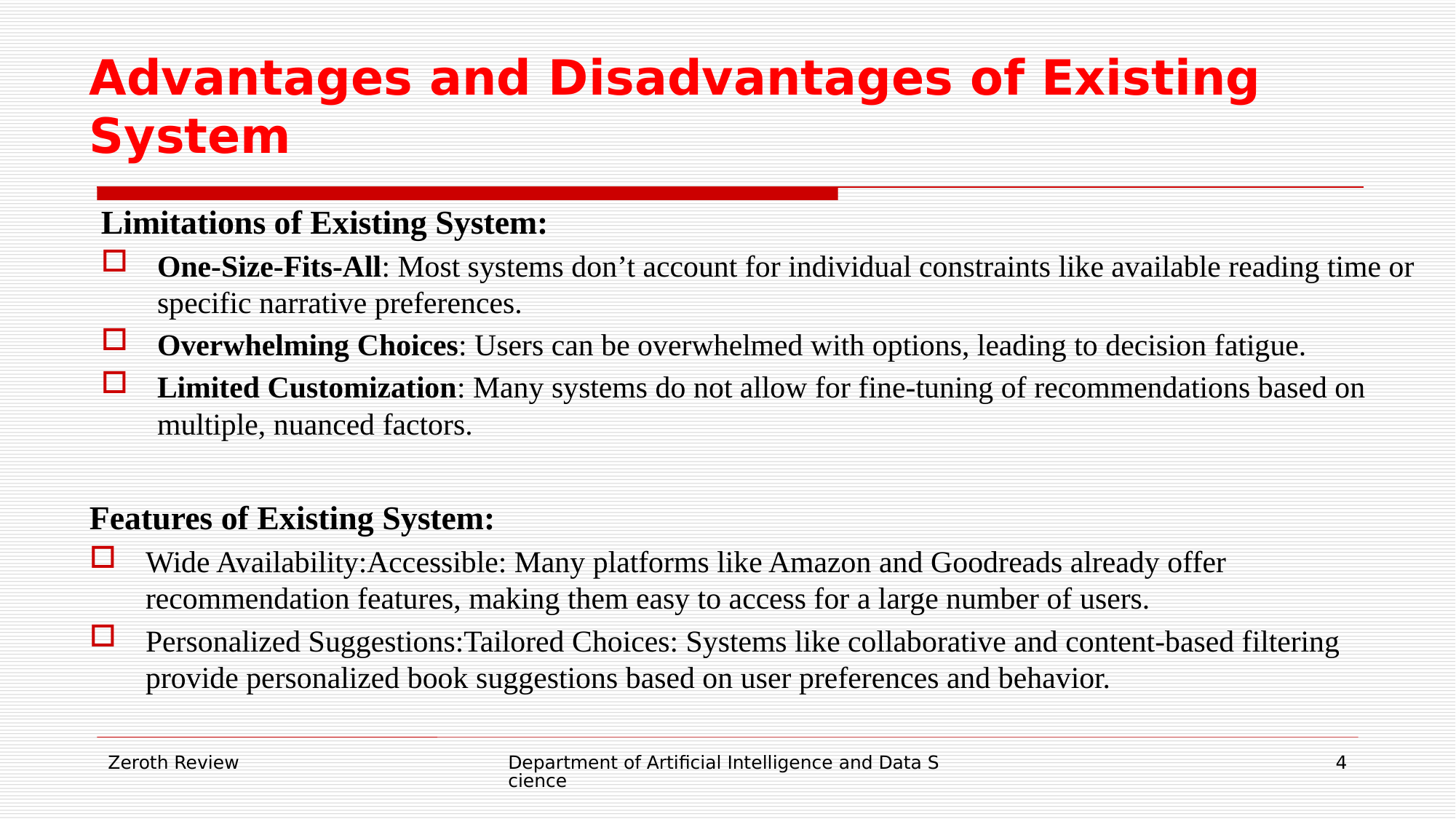

# Advantages and Disadvantages of Existing System
Limitations of Existing System:
One-Size-Fits-All: Most systems don’t account for individual constraints like available reading time or specific narrative preferences.
Overwhelming Choices: Users can be overwhelmed with options, leading to decision fatigue.
Limited Customization: Many systems do not allow for fine-tuning of recommendations based on multiple, nuanced factors.

Features of Existing System:
Wide Availability:Accessible: Many platforms like Amazon and Goodreads already offer recommendation features, making them easy to access for a large number of users.
Personalized Suggestions:Tailored Choices: Systems like collaborative and content-based filtering provide personalized book suggestions based on user preferences and behavior.

Zeroth Review
Department of Artificial Intelligence and Data Science
4